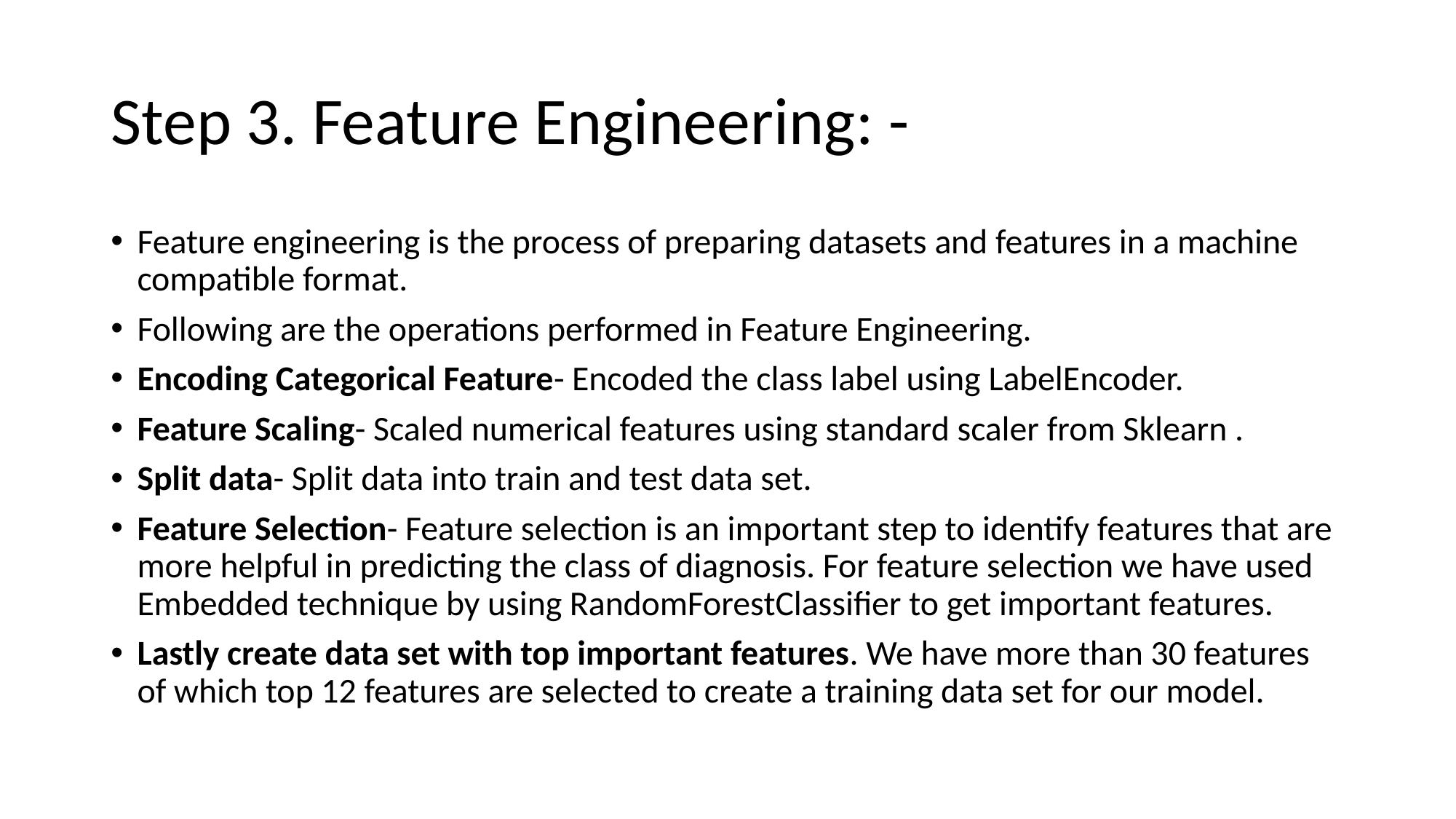

# Step 3. Feature Engineering: -
Feature engineering is the process of preparing datasets and features in a machine compatible format.
Following are the operations performed in Feature Engineering.
Encoding Categorical Feature- Encoded the class label using LabelEncoder.
Feature Scaling- Scaled numerical features using standard scaler from Sklearn .
Split data- Split data into train and test data set.
Feature Selection- Feature selection is an important step to identify features that are more helpful in predicting the class of diagnosis. For feature selection we have used Embedded technique by using RandomForestClassifier to get important features.
Lastly create data set with top important features. We have more than 30 features of which top 12 features are selected to create a training data set for our model.